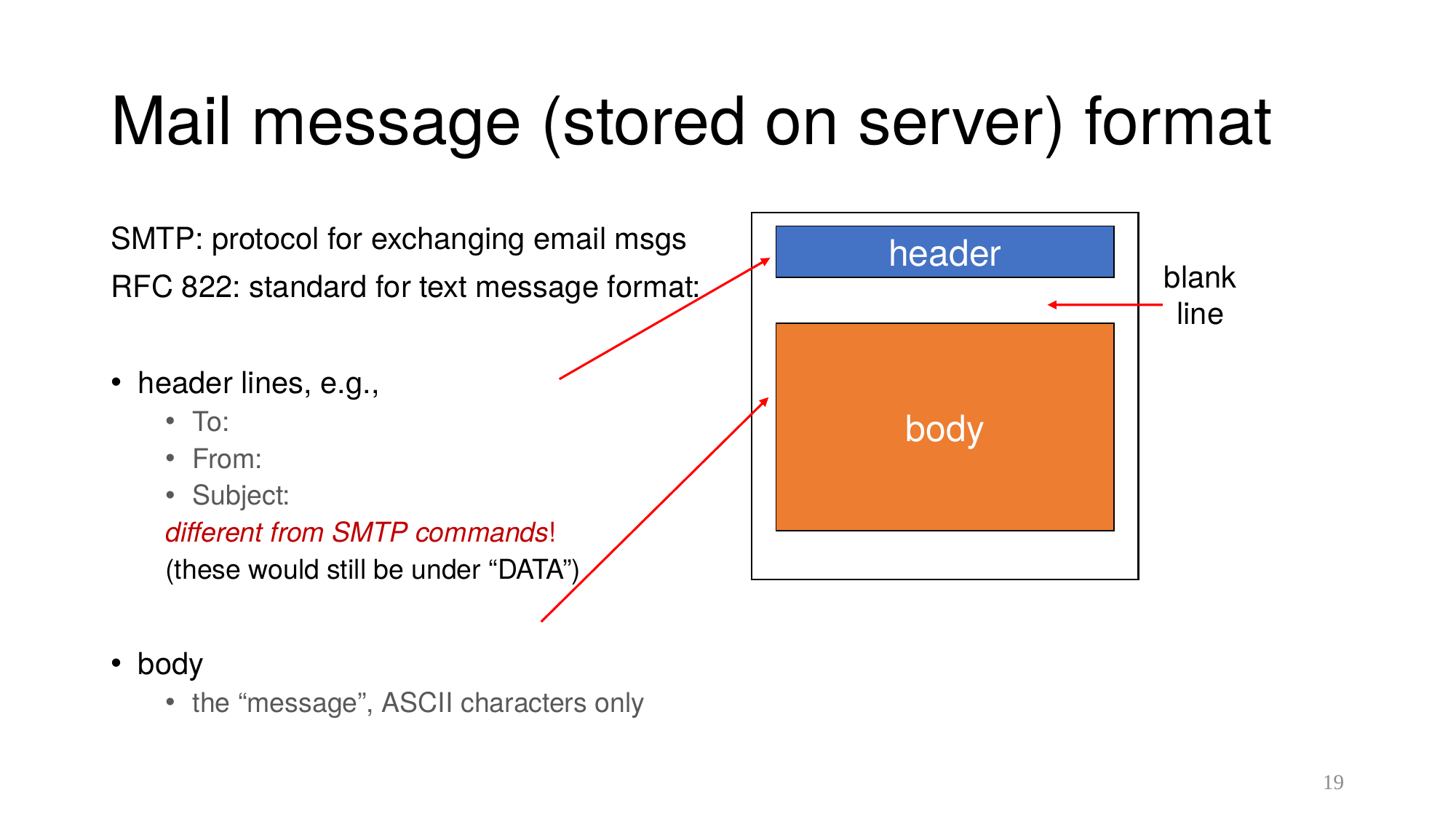

# Mail message (stored on server) format

SMTP: protocol for exchanging email msgs
RFC 822: standard for text message format:

header lines, e.g.,
To:
From:
Subject:
different from SMTP commands!
(these would still be under “DATA”)

body
the “message”, ASCII characters only
header
blank
line

body

19